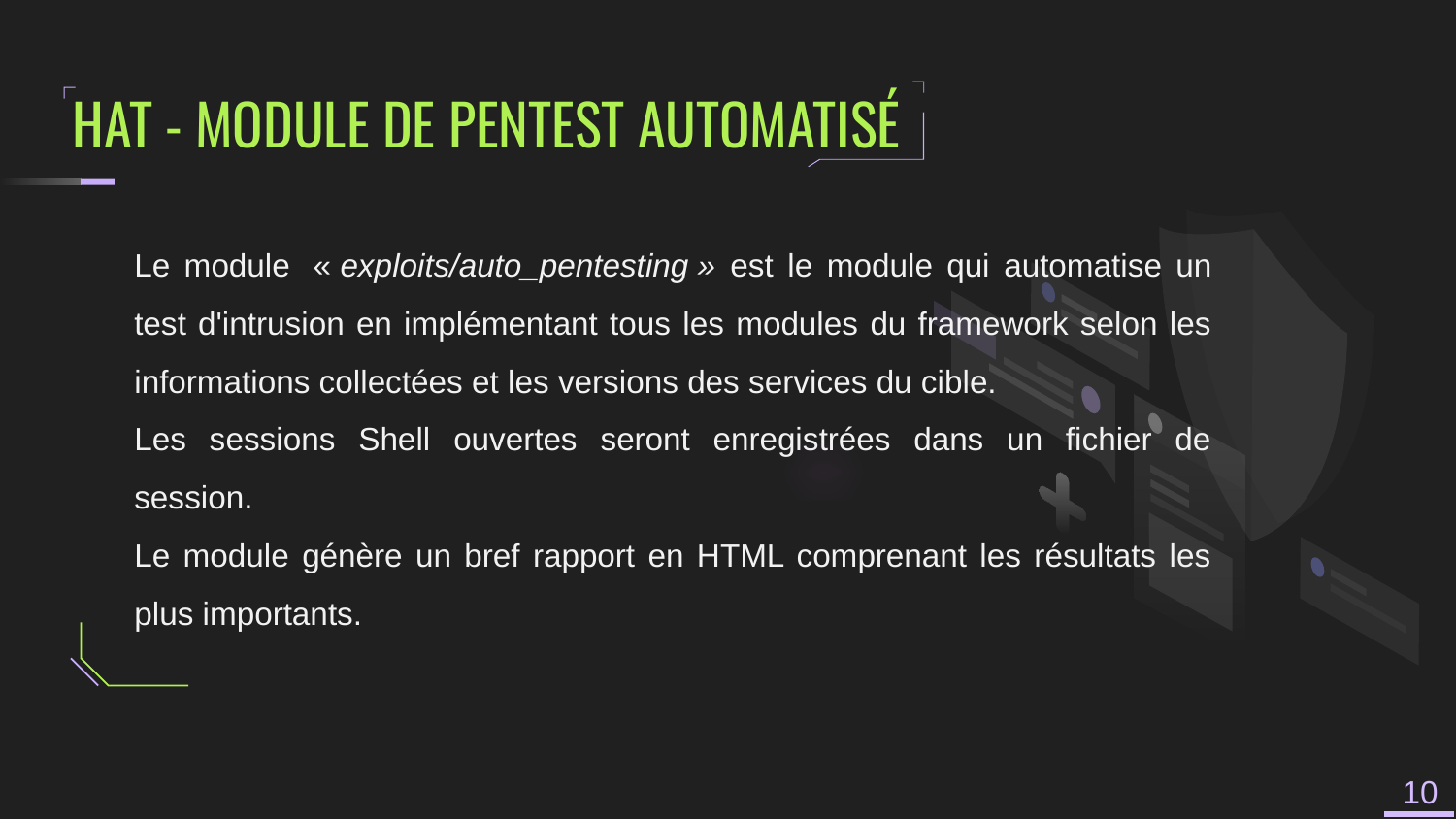

# HAT - MODULE DE PENTEST AUTOMATISÉ

Le module  « exploits/auto_pentesting » est le module qui automatise un test d'intrusion en implémentant tous les modules du framework selon les informations collectées et les versions des services du cible.
Les sessions Shell ouvertes seront enregistrées dans un fichier de session.
Le module génère un bref rapport en HTML comprenant les résultats les plus importants.

10